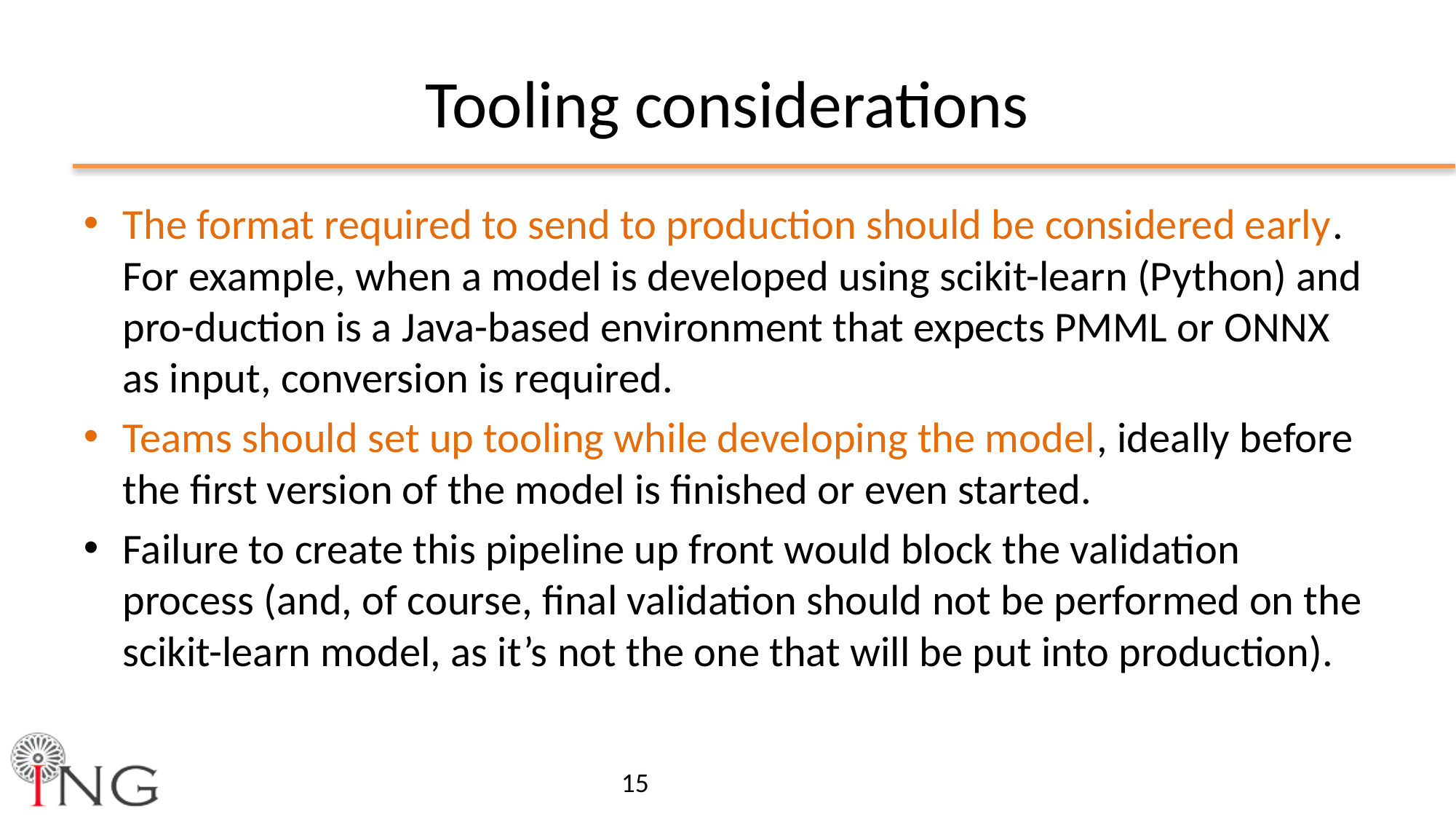

# Tooling considerations
The format required to send to production should be considered early. For example, when a model is developed using scikit-learn (Python) and pro-duction is a Java-based environment that expects PMML or ONNX as input, conversion is required.
Teams should set up tooling while developing the model, ideally before the first version of the model is finished or even started.
Failure to create this pipeline up front would block the validation process (and, of course, final validation should not be performed on the scikit-learn model, as it’s not the one that will be put into production).

15